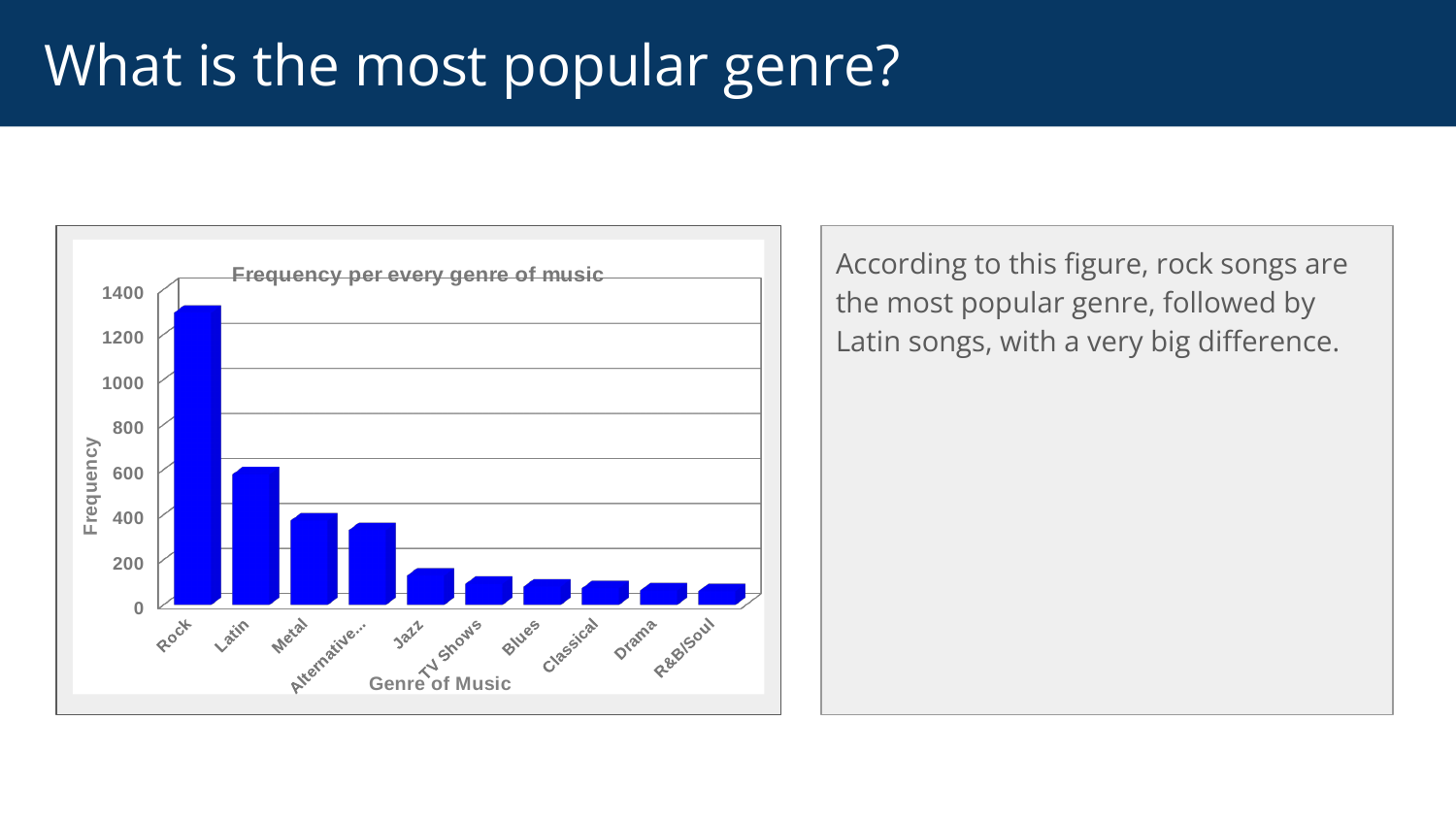

# What is the most popular genre?

According to this figure, rock songs are the most popular genre, followed by Latin songs, with a very big difference.

[unsupported chart]